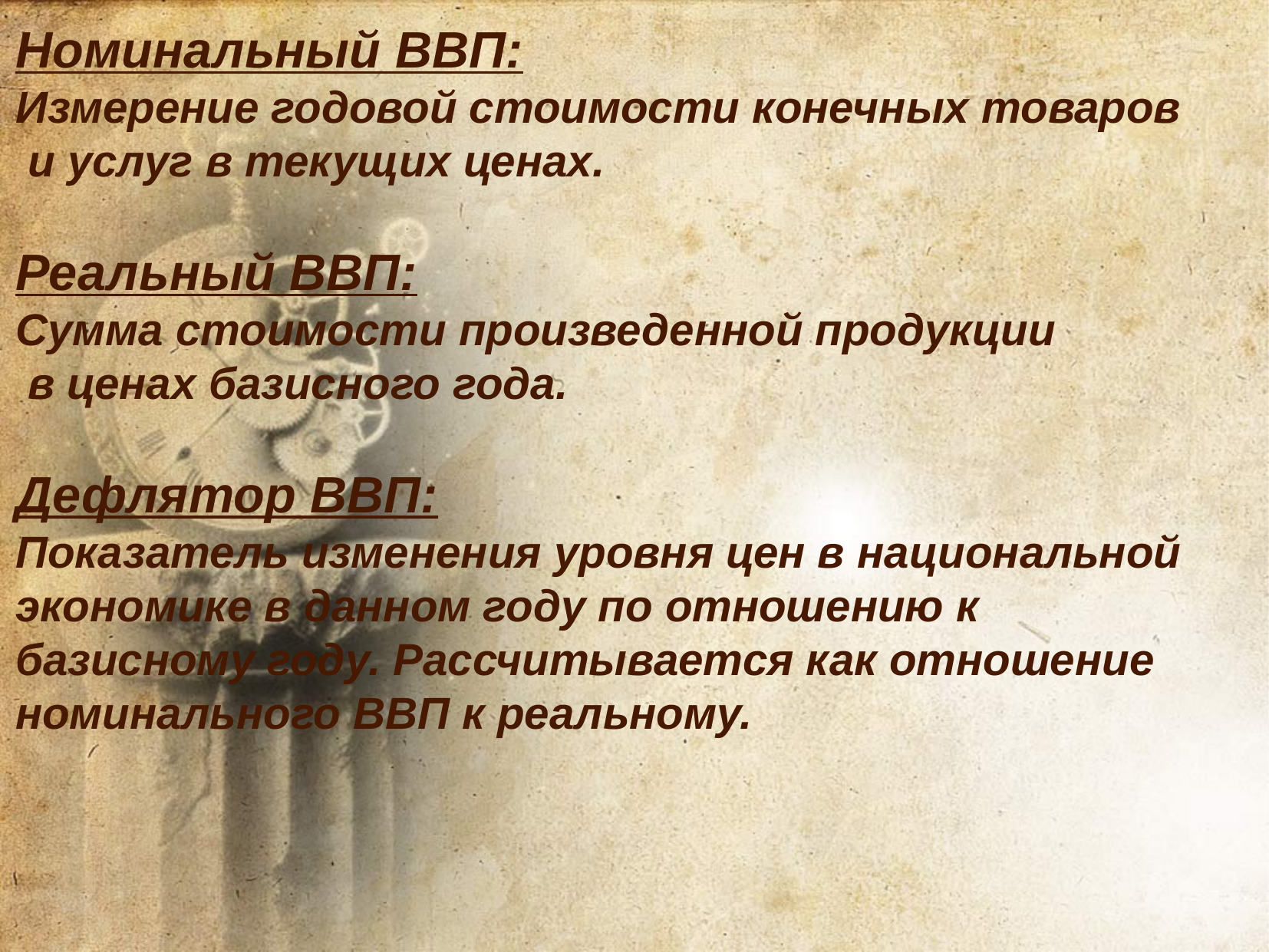

Номинальный ВВП:
Измерение годовой стоимости конечных товаров
 и услуг в текущих ценах.

Реальный ВВП:
Сумма стоимости произведенной продукции
 в ценах базисного года.

Дефлятор ВВП:
Показатель изменения уровня цен в национальной
экономике в данном году по отношению к
базисному году. Рассчитывается как отношение
номинального ВВП к реальному.